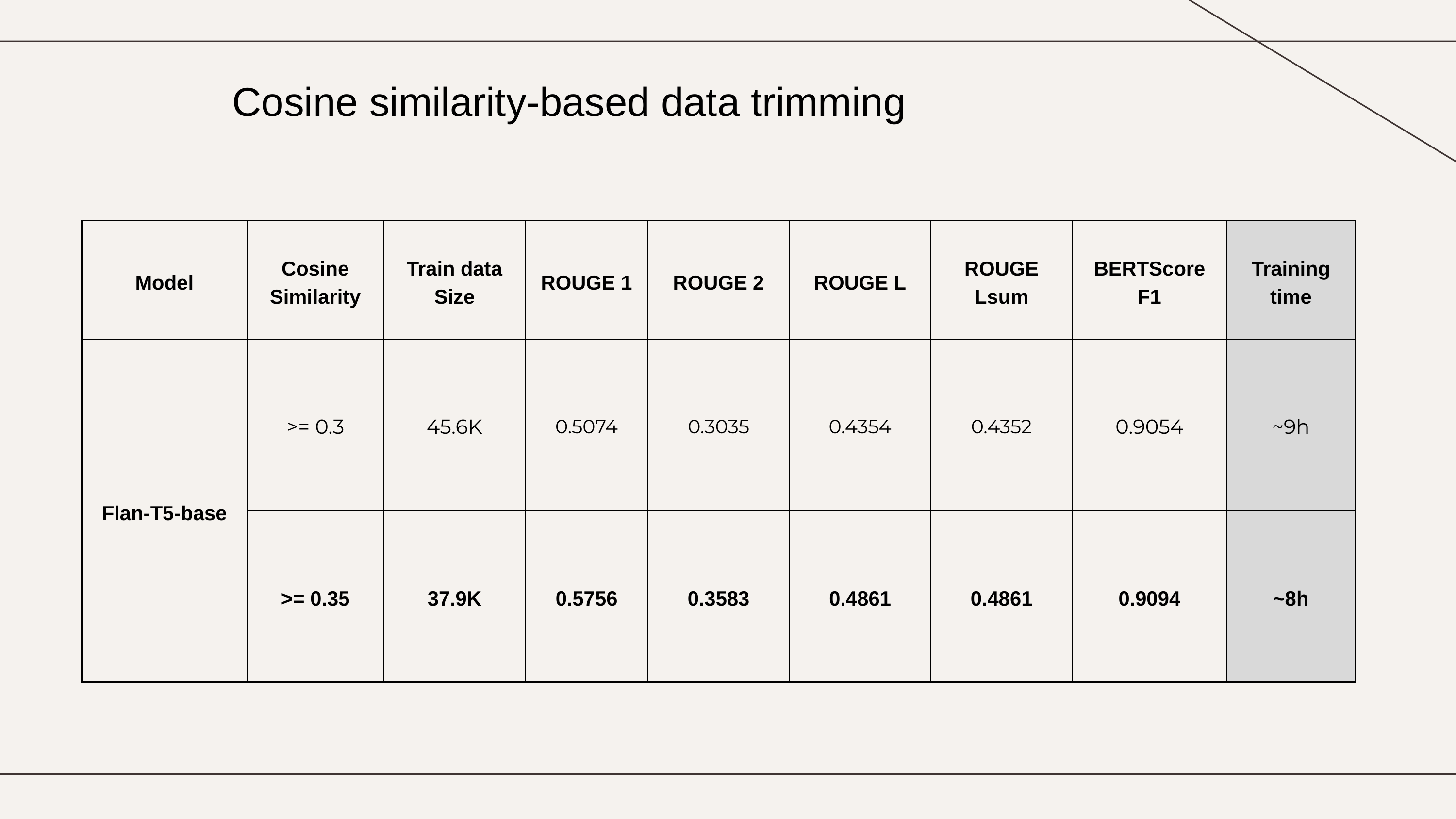

Cosine similarity-based data trimming
| Model | Cosine Similarity | Train data Size | ROUGE 1 | ROUGE 2 | ROUGE L | ROUGE Lsum | BERTScore F1 | Training time |
| --- | --- | --- | --- | --- | --- | --- | --- | --- |
| Flan-T5-base | >= 0.3 | 45.6K | 0.5074 | 0.3035 | 0.4354 | 0.4352 | 0.9054 | ~9h |
| Flan-T5-base | >= 0.35 | 37.9K | 0.5756 | 0.3583 | 0.4861 | 0.4861 | 0.9094 | ~8h |